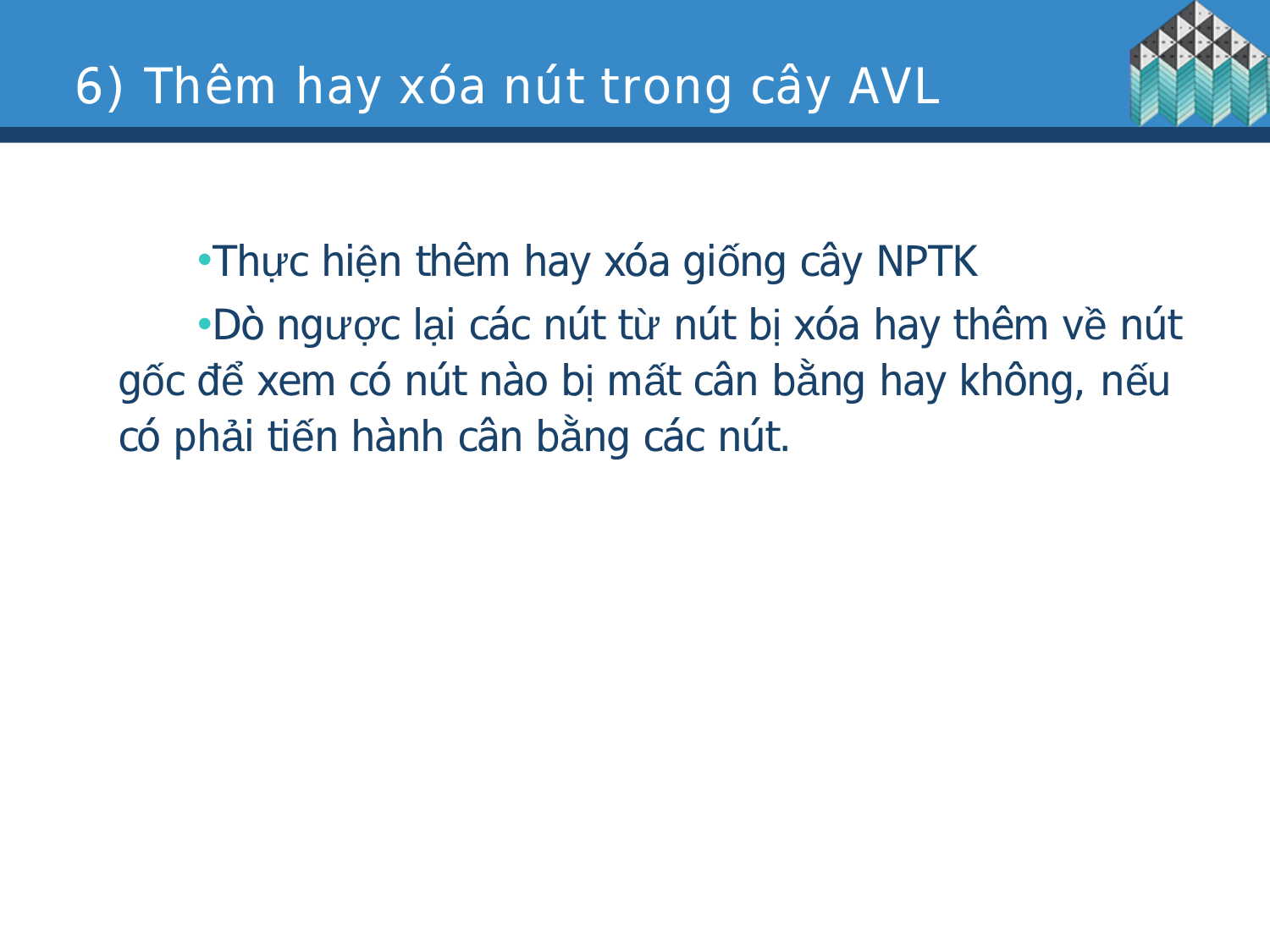

6) Thêm hay xóa nút trong cây AVL
Thực hiện thêm hay xóa giống cây NPTK
Dò ngược lại các nút từ nút bị xóa hay thêm về nút gốc để xem có nút nào bị mất cân bằng hay không, nếu có phải tiến hành cân bằng các nút.